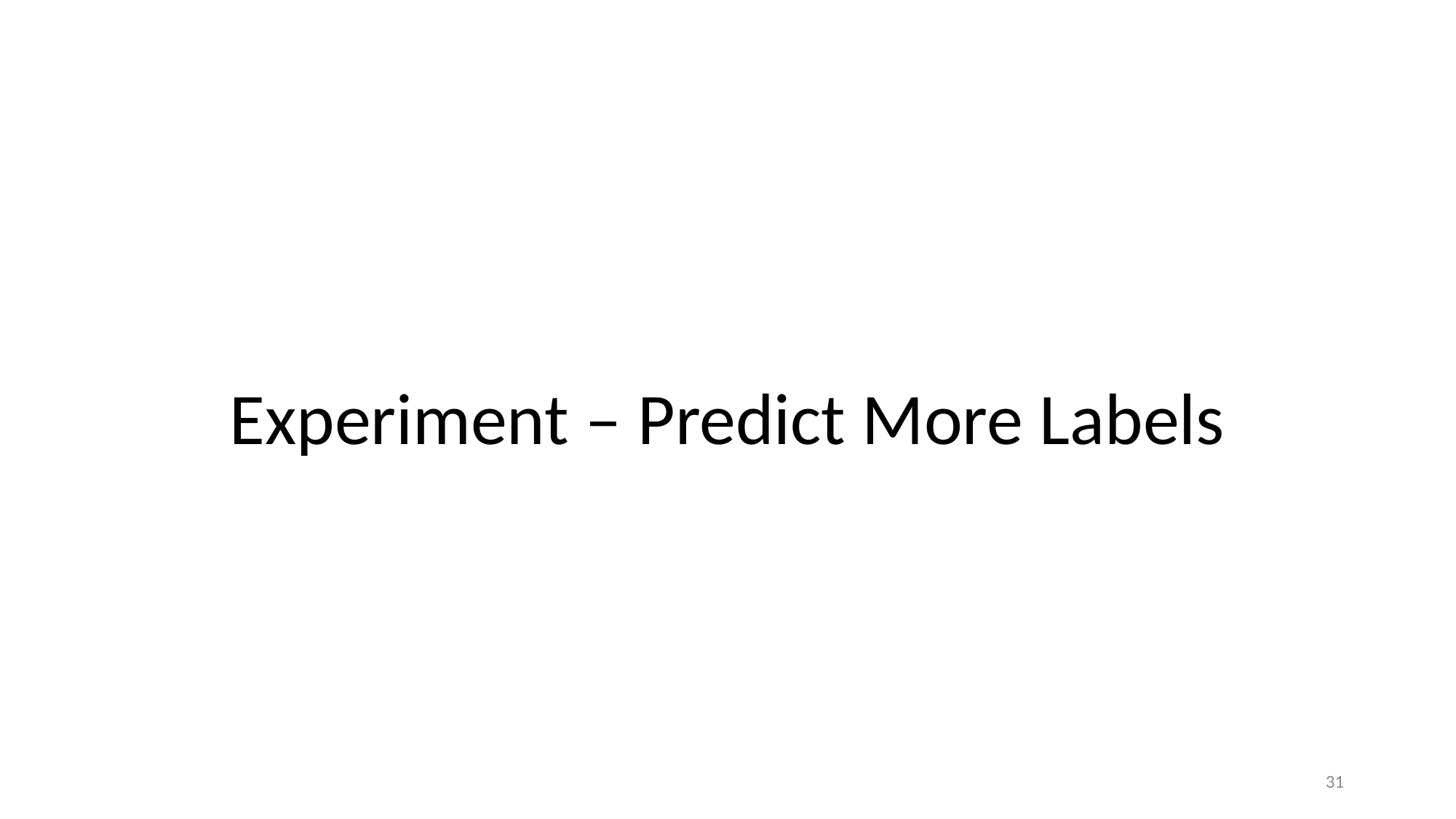

# Experiment – Predict More Labels
31